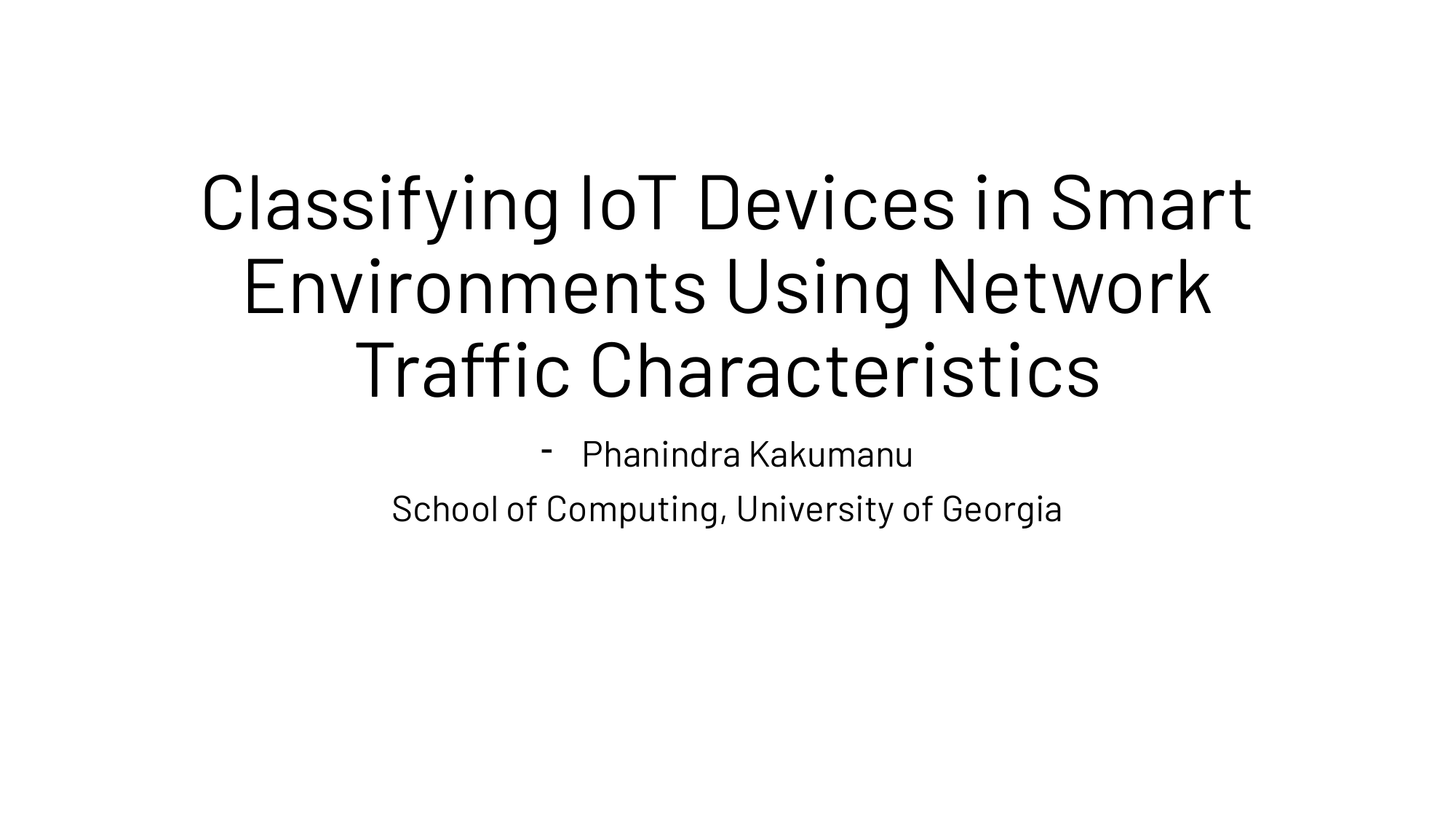

# Classifying IoT Devices in Smart Environments Using Network Traffic Characteristics
Phanindra Kakumanu
School of Computing, University of Georgia